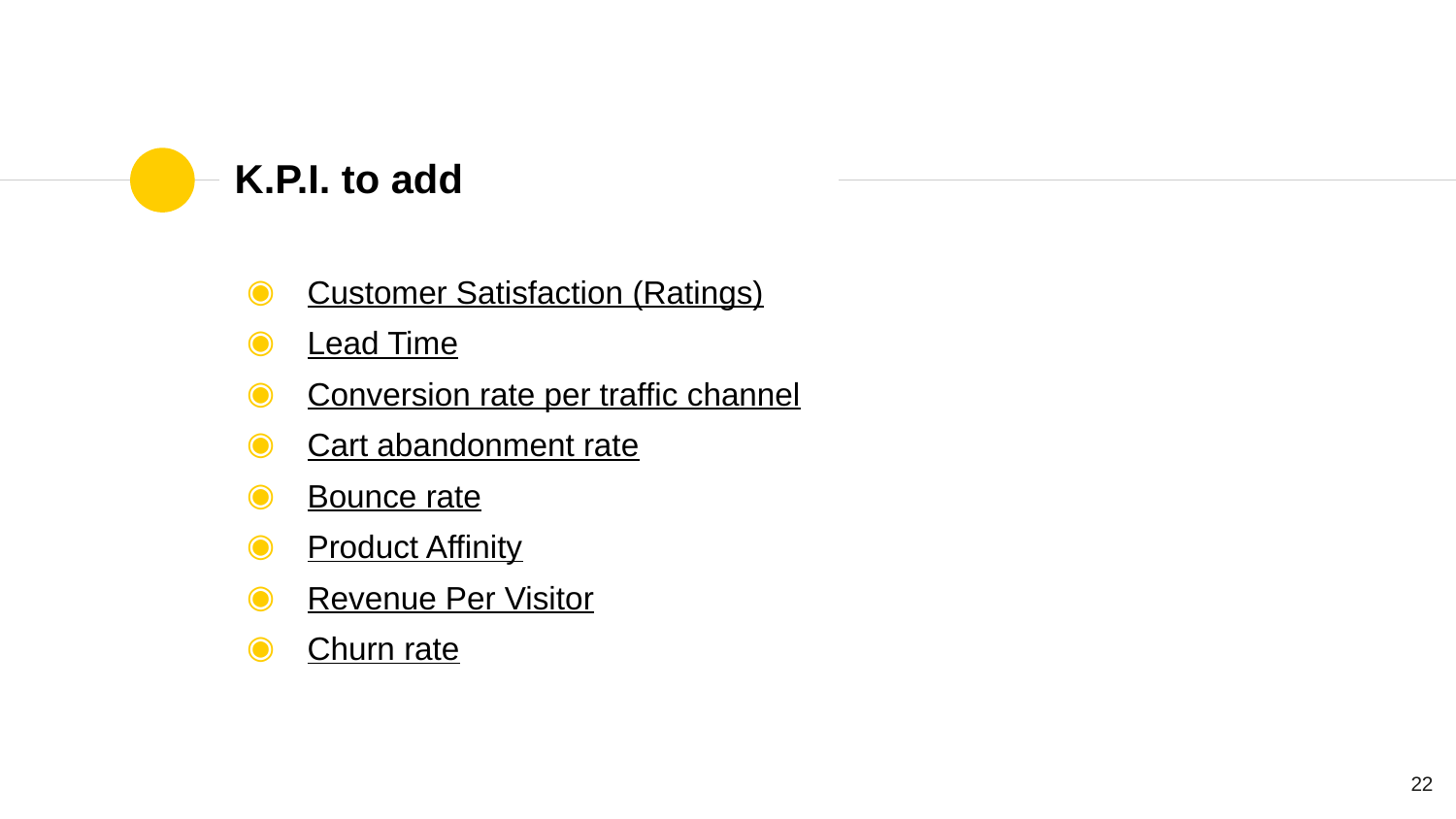

# K.P.I. to add
Customer Satisfaction (Ratings)
Lead Time
Conversion rate per traffic channel
Cart abandonment rate
Bounce rate
Product Affinity
Revenue Per Visitor
Churn rate

22